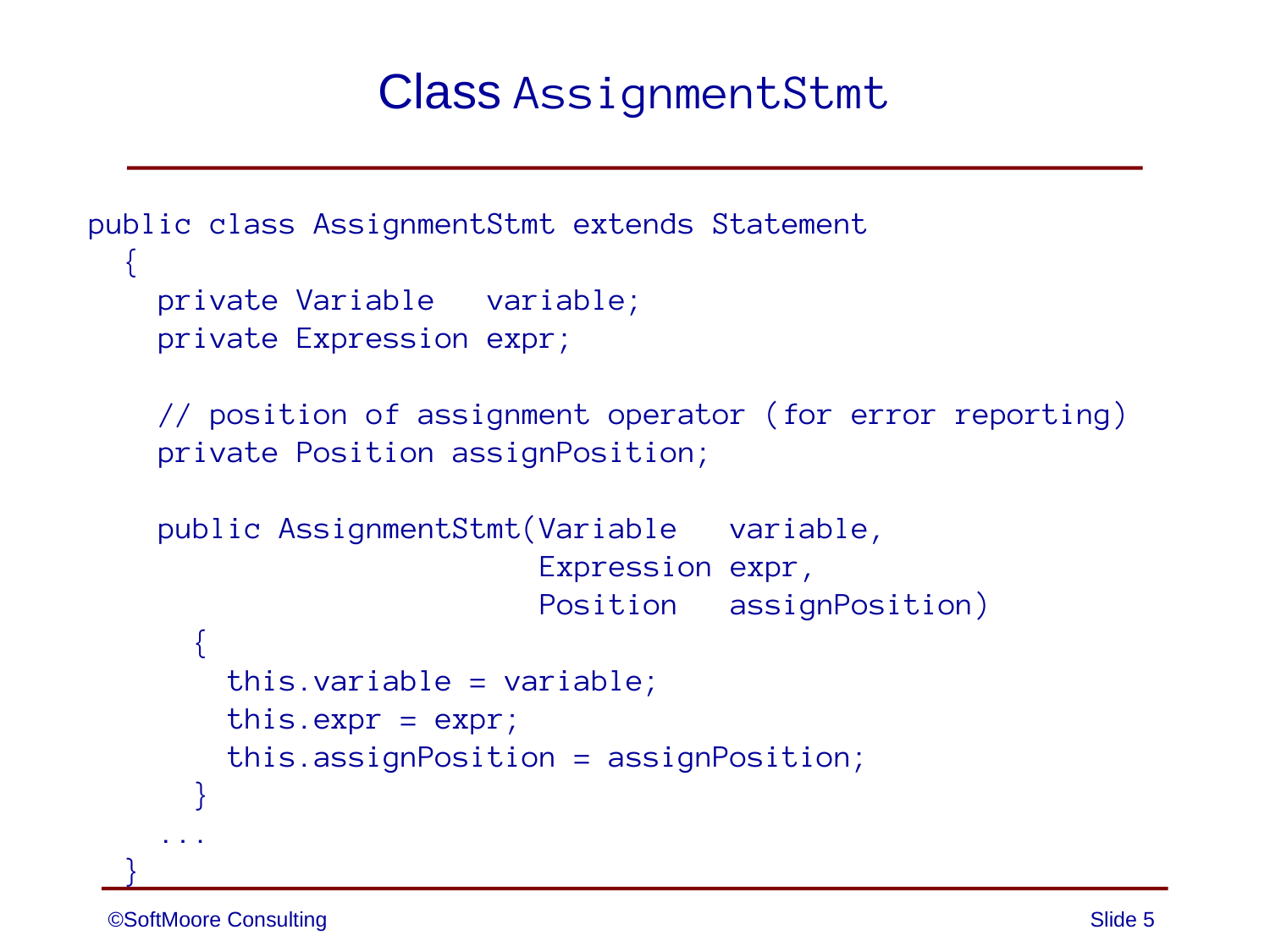

# Class AssignmentStmt
public class AssignmentStmt extends Statement
  {
    private Variable   variable;
    private Expression expr;

    // position of assignment operator (for error reporting)
    private Position assignPosition;

    public AssignmentStmt(Variable   variable,
                          Expression expr,
                          Position   assignPosition)
      {
        this.variable = variable;
        this.expr = expr;
        this.assignPosition = assignPosition;
      }
    ...
  }
©SoftMoore Consulting
Slide 5